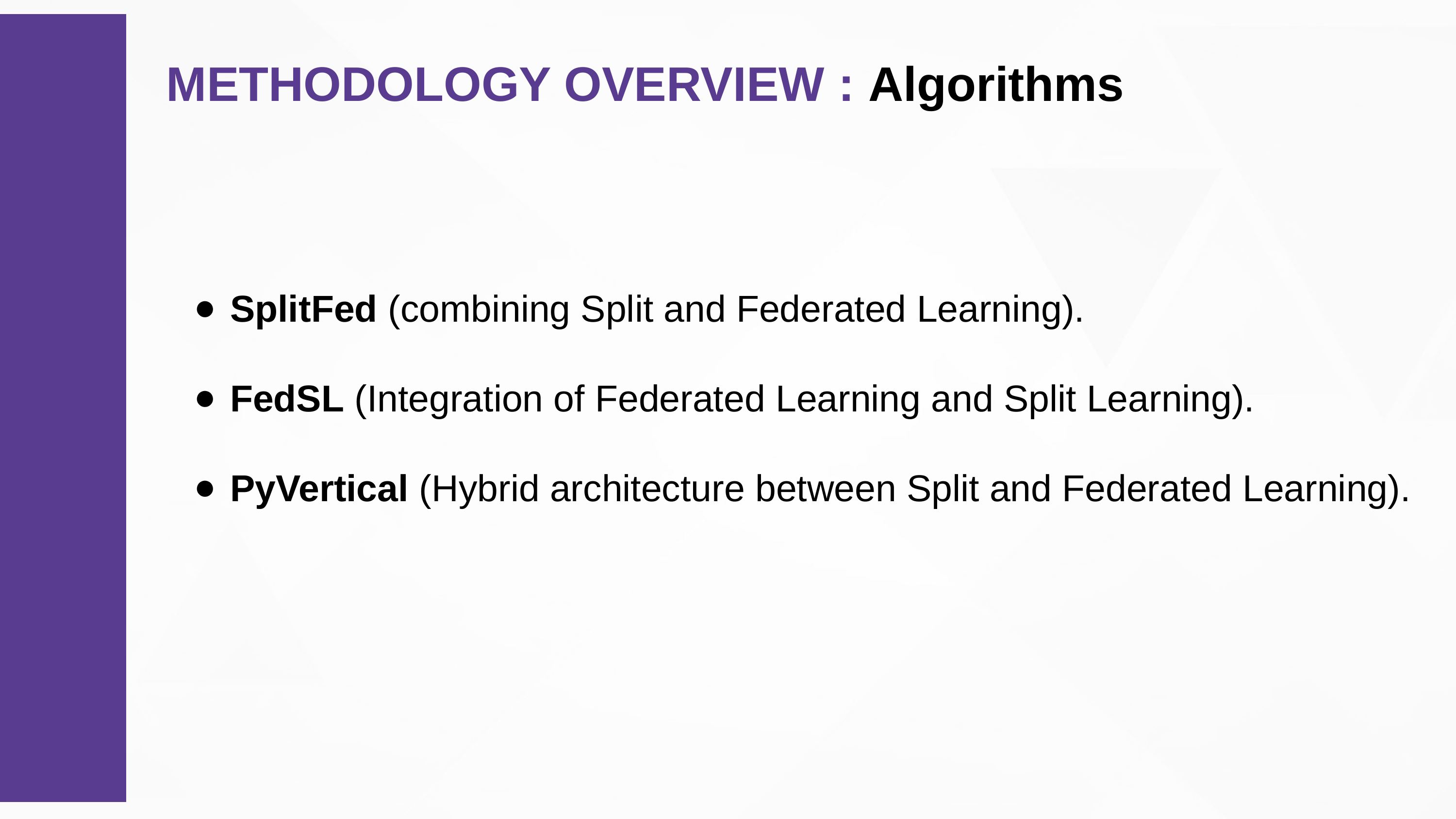

METHODOLOGY OVERVIEW : Algorithms

SplitFed (combining Split and Federated Learning).
FedSL (Integration of Federated Learning and Split Learning).
PyVertical (Hybrid architecture between Split and Federated Learning).